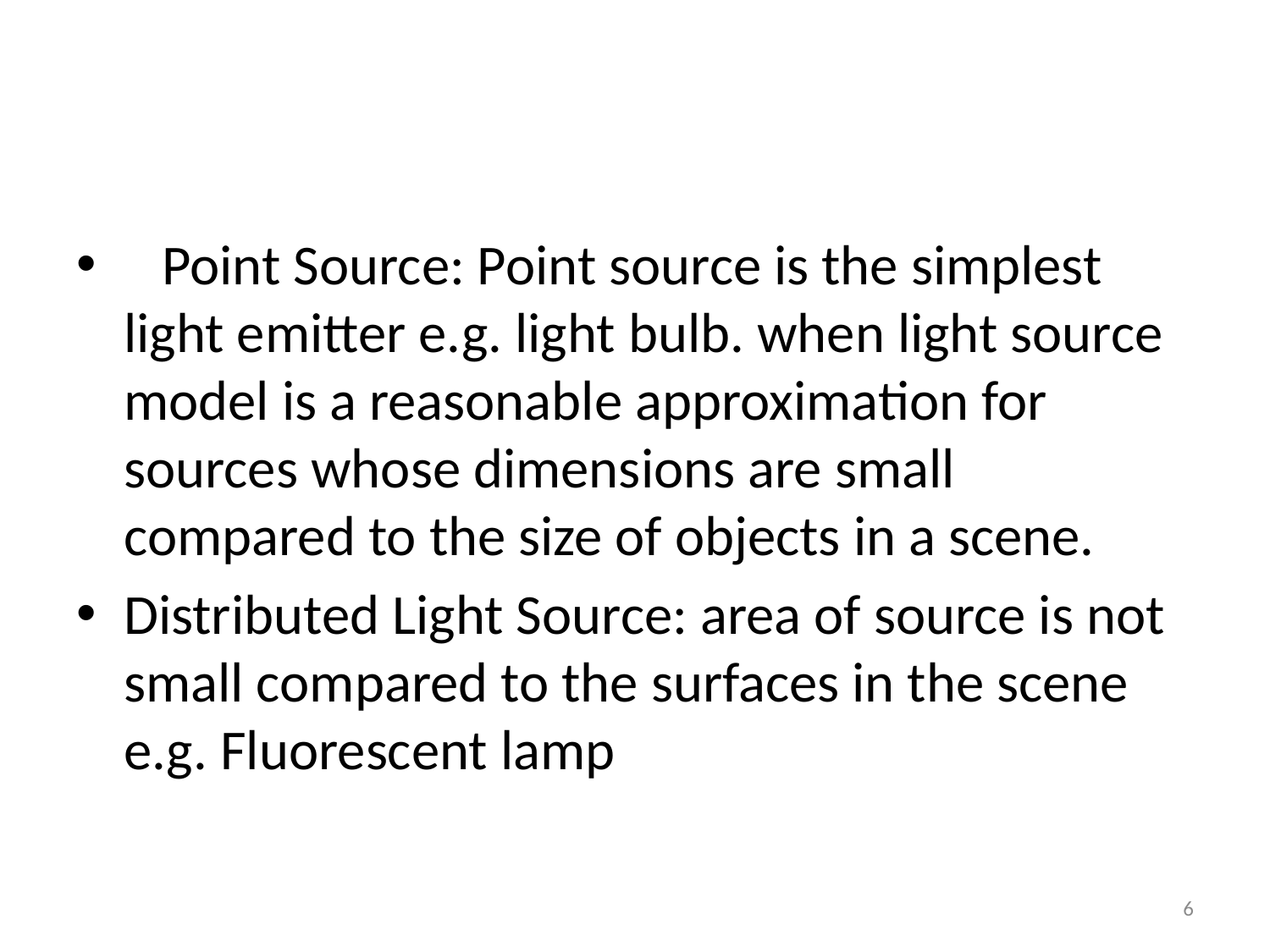

#
   Point Source: Point source is the simplest light emitter e.g. light bulb. when light source model is a reasonable approximation for sources whose dimensions are small compared to the size of objects in a scene.
Distributed Light Source: area of source is not small compared to the surfaces in the scene e.g. Fluorescent lamp
6